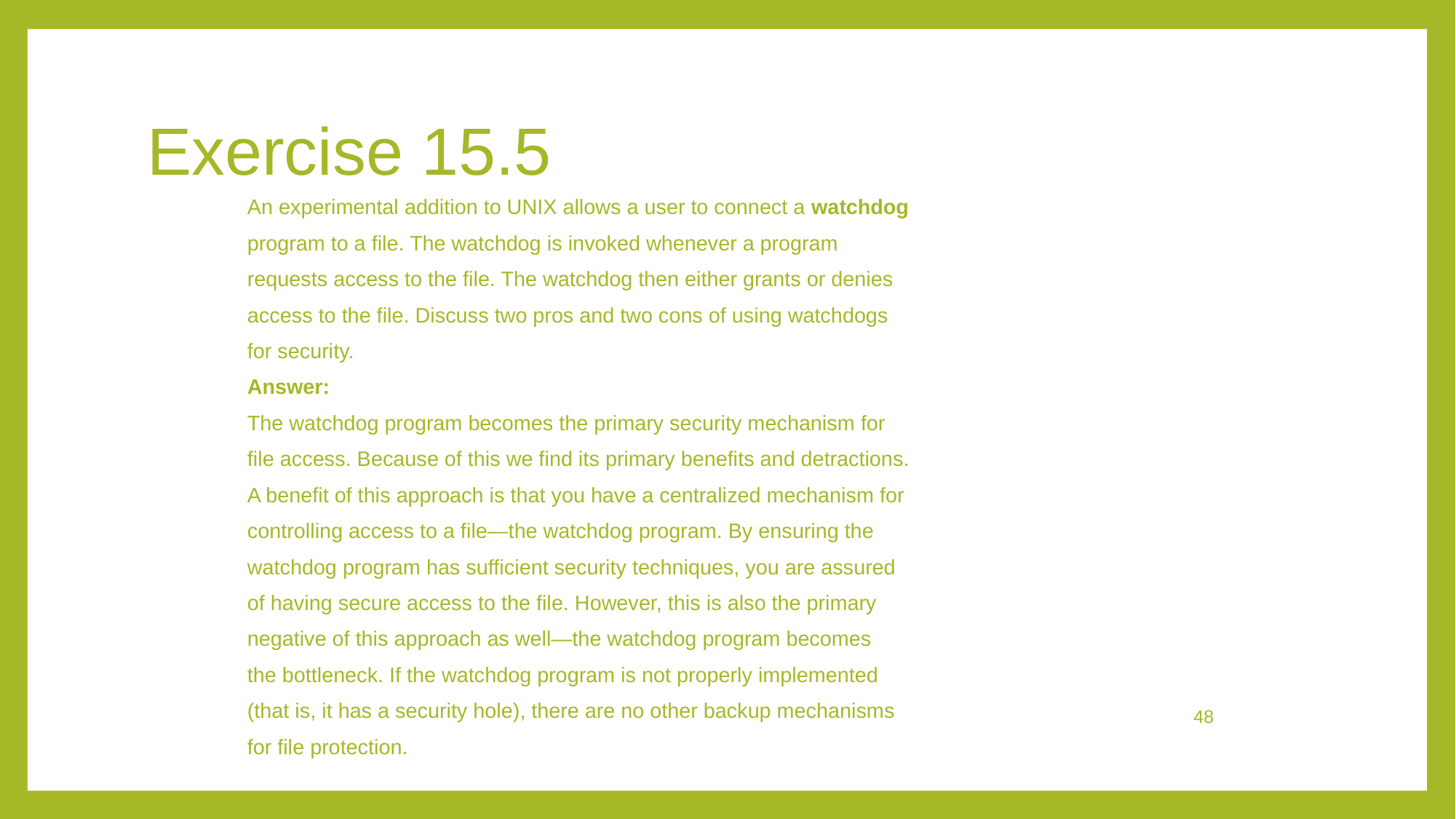

# Exercise 15.5
An experimental addition to UNIX allows a user to connect a watchdog
program to a file. The watchdog is invoked whenever a program
requests access to the file. The watchdog then either grants or denies
access to the file. Discuss two pros and two cons of using watchdogs
for security.
Answer:
The watchdog program becomes the primary security mechanism for
file access. Because of this we find its primary benefits and detractions.
A benefit of this approach is that you have a centralized mechanism for
controlling access to a file—the watchdog program. By ensuring the
watchdog program has sufficient security techniques, you are assured
of having secure access to the file. However, this is also the primary
negative of this approach as well—the watchdog program becomes
the bottleneck. If the watchdog program is not properly implemented
(that is, it has a security hole), there are no other backup mechanisms
for file protection.
48